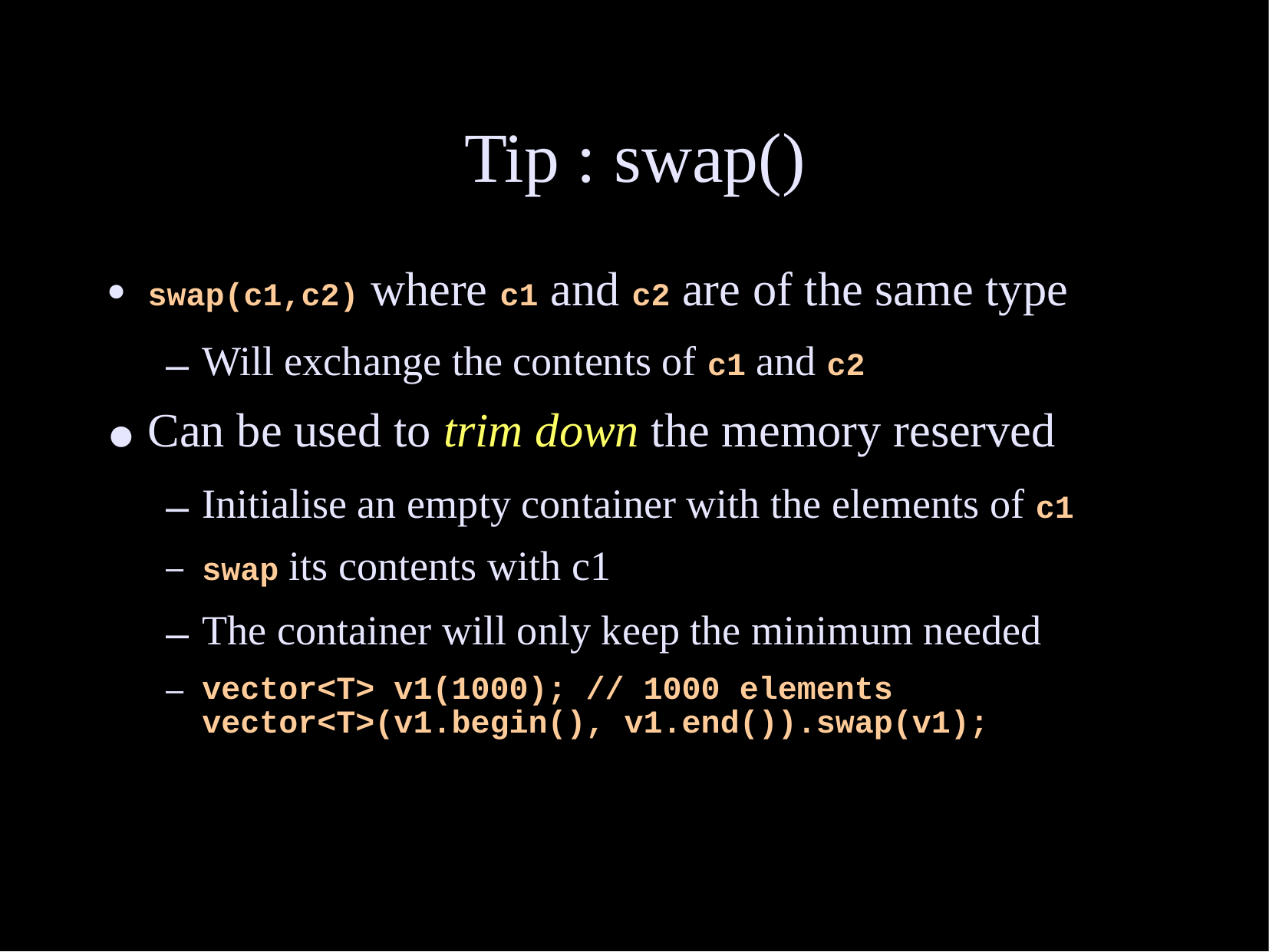

# Tip : swap()
swap(c1,c2) where c1 and c2 are of the same type
Will exchange the contents of c1 and c2
Can be used to trim down the memory reserved
Initialise an empty container with the elements of c1
swap its contents with c1
The container will only keep the minimum needed
vector<T> v1(1000); // 1000 elements
vector<T>(v1.begin(), v1.end()).swap(v1);